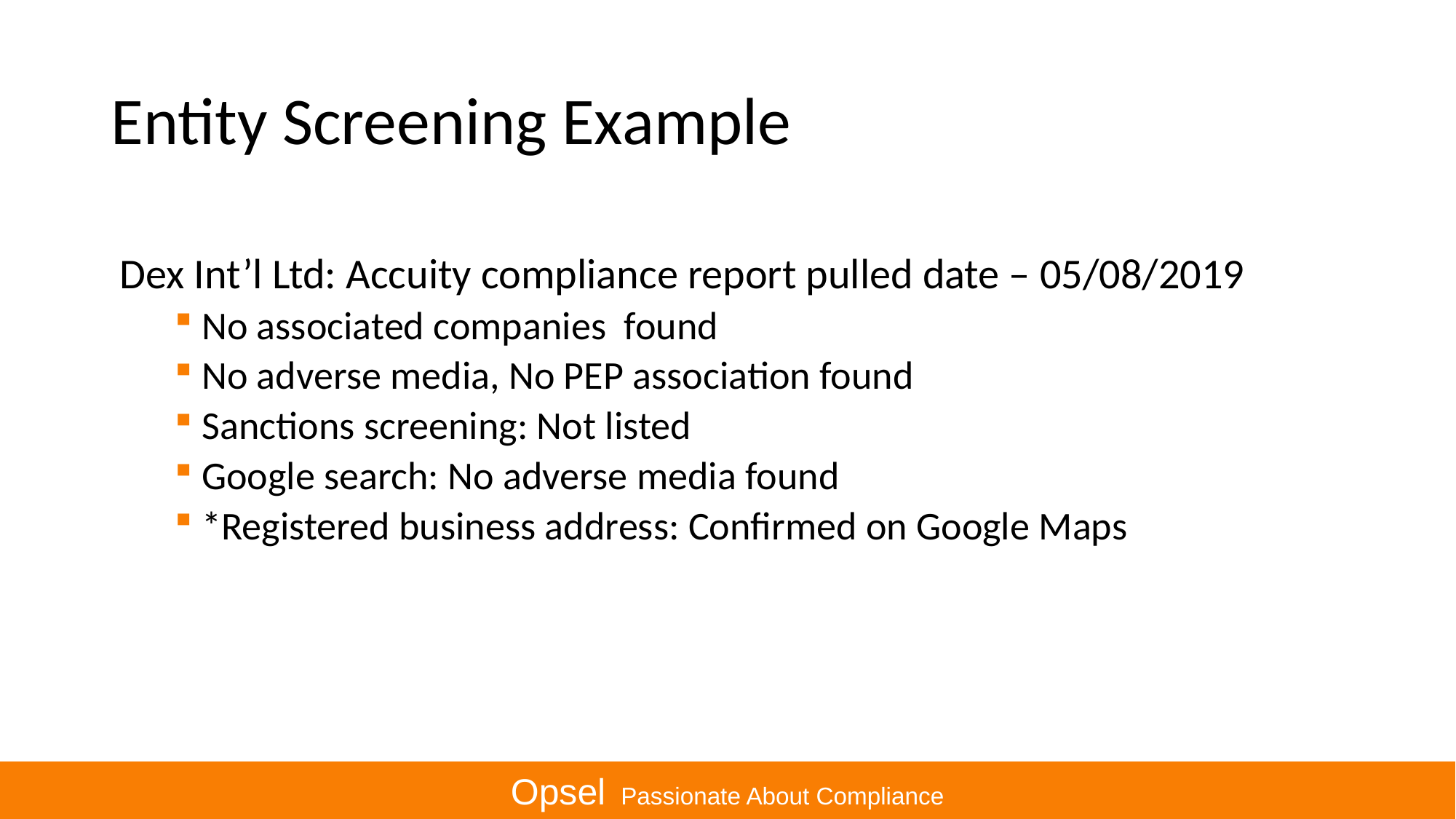

# Entity Screening Example
Dex Int’l Ltd: Accuity compliance report pulled date – 05/08/2019
No associated companies  found
No adverse media, No PEP association found
Sanctions screening: Not listed
Google search: No adverse media found
*Registered business address: Confirmed on Google Maps

Opsel  Passionate About Compliance